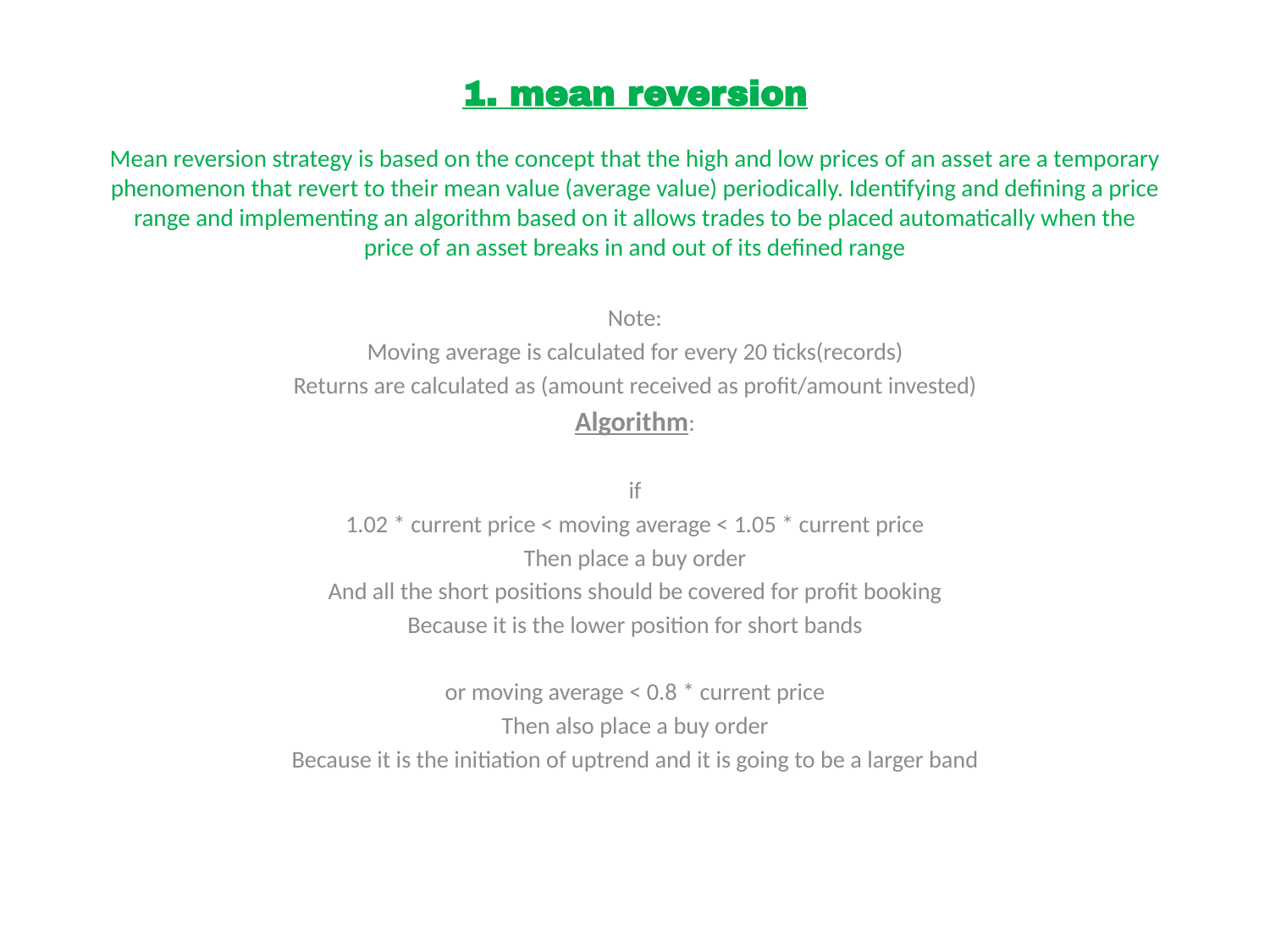

# 1. mean reversion Mean reversion strategy is based on the concept that the high and low prices of an asset are a temporary phenomenon that revert to their mean value (average value) periodically. Identifying and defining a price range and implementing an algorithm based on it allows trades to be placed automatically when the price of an asset breaks in and out of its defined range
Note:
Moving average is calculated for every 20 ticks(records)
Returns are calculated as (amount received as profit/amount invested)
Algorithm:

if
1.02 * current price < moving average < 1.05 * current price
Then place a buy order
And all the short positions should be covered for profit booking
Because it is the lower position for short bands

or moving average < 0.8 * current price
Then also place a buy order
Because it is the initiation of uptrend and it is going to be a larger band